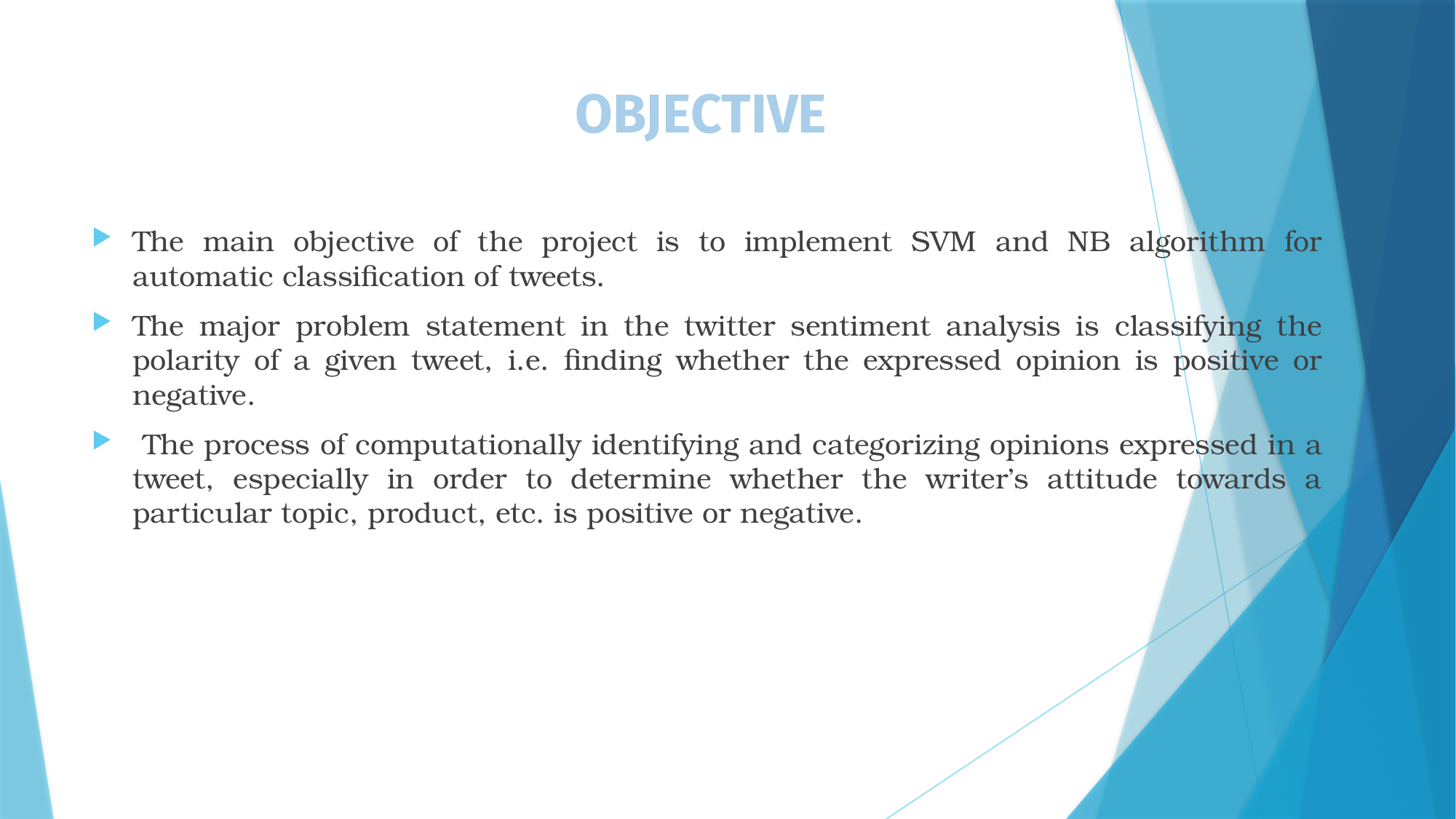

# OBJECTIVE

The main objective of the project is to implement SVM and NB algorithm for automatic classification of tweets.
The major problem statement in the twitter sentiment analysis is classifying the polarity of a given tweet, i.e. finding whether the expressed opinion is positive or negative.
 The process of computationally identifying and categorizing opinions expressed in a tweet, especially in order to determine whether the writer’s attitude towards a particular topic, product, etc. is positive or negative.